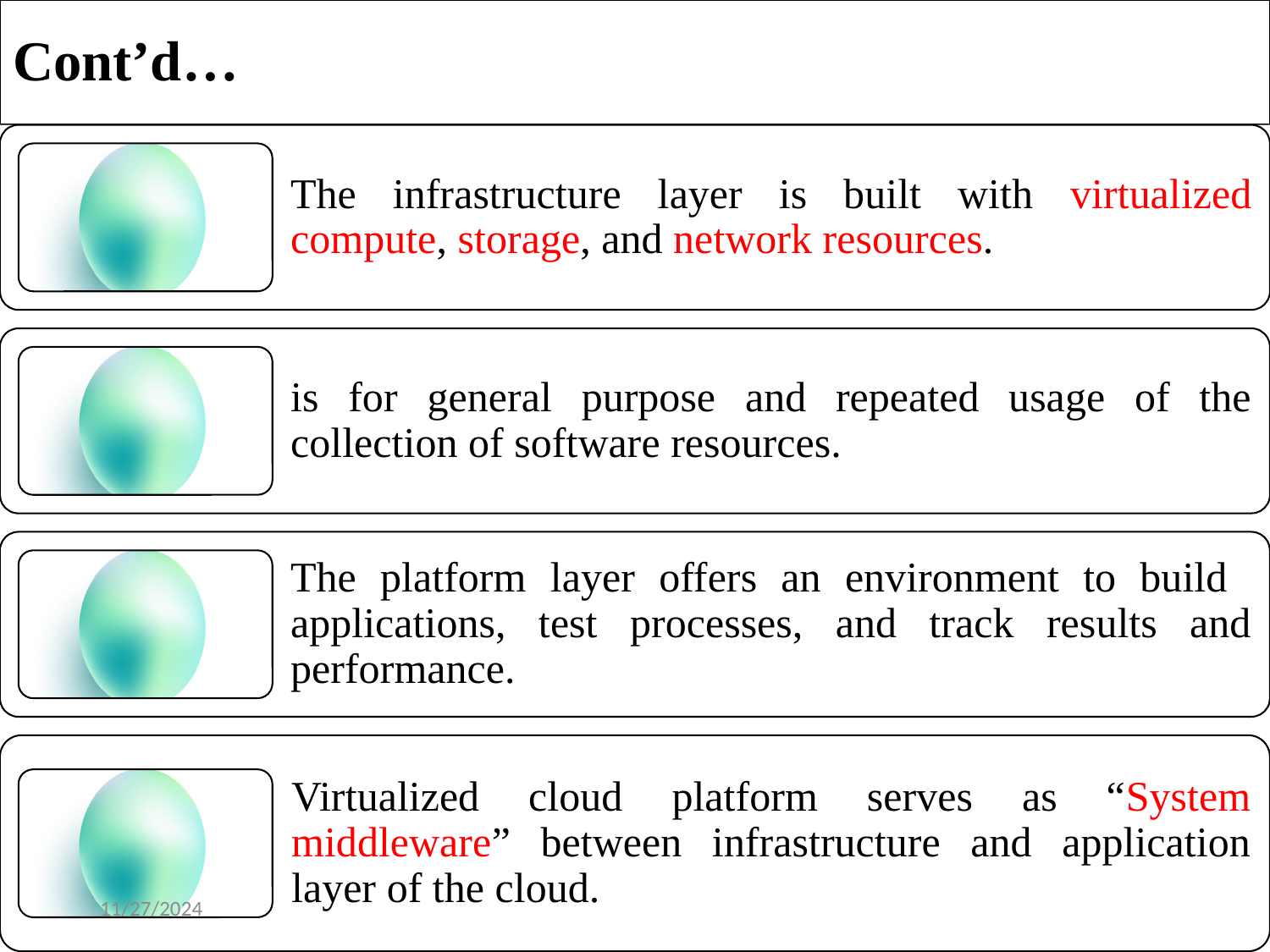

# Cont’d…
The infrastructure layer is built with virtualized compute, storage, and network resources.
is for general purpose and repeated usage of the collection of software resources.
The platform layer offers an environment to build  applications, test processes, and track results and performance.
Virtualized cloud platform serves as “System middleware” between infrastructure and application layer of the cloud.
11/27/2024
17